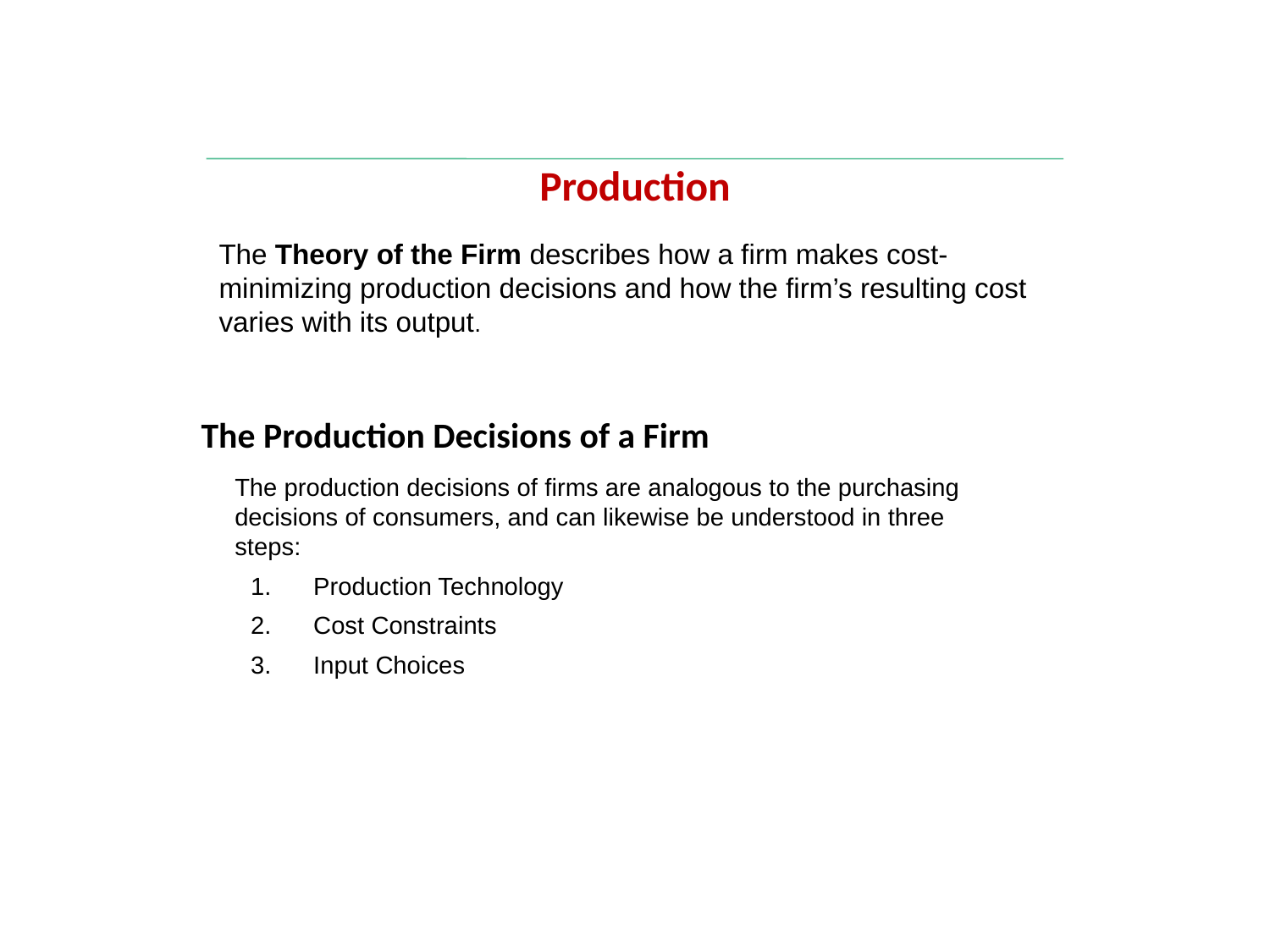

# Production
The Theory of the Firm describes how a firm makes cost-minimizing production decisions and how the firm’s resulting cost varies with its output.
The Production Decisions of a Firm
The production decisions of firms are analogous to the purchasing decisions of consumers, and can likewise be understood in three steps:
Production Technology
Cost Constraints
Input Choices